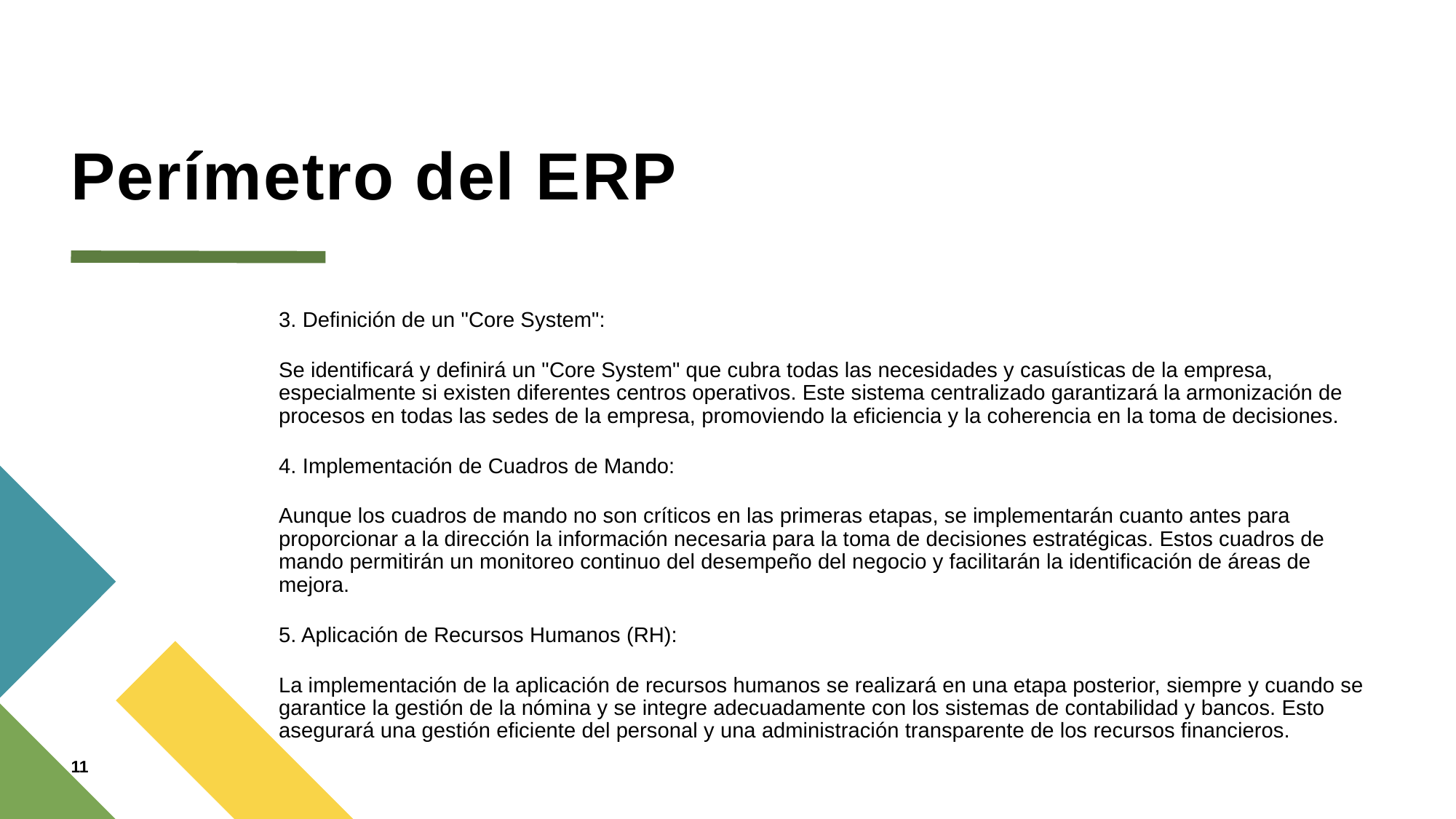

# Perímetro del ERP
3. Definición de un "Core System":
Se identificará y definirá un "Core System" que cubra todas las necesidades y casuísticas de la empresa, especialmente si existen diferentes centros operativos. Este sistema centralizado garantizará la armonización de procesos en todas las sedes de la empresa, promoviendo la eficiencia y la coherencia en la toma de decisiones.
4. Implementación de Cuadros de Mando:
Aunque los cuadros de mando no son críticos en las primeras etapas, se implementarán cuanto antes para proporcionar a la dirección la información necesaria para la toma de decisiones estratégicas. Estos cuadros de mando permitirán un monitoreo continuo del desempeño del negocio y facilitarán la identificación de áreas de mejora.
5. Aplicación de Recursos Humanos (RH):
La implementación de la aplicación de recursos humanos se realizará en una etapa posterior, siempre y cuando se garantice la gestión de la nómina y se integre adecuadamente con los sistemas de contabilidad y bancos. Esto asegurará una gestión eficiente del personal y una administración transparente de los recursos financieros.
11